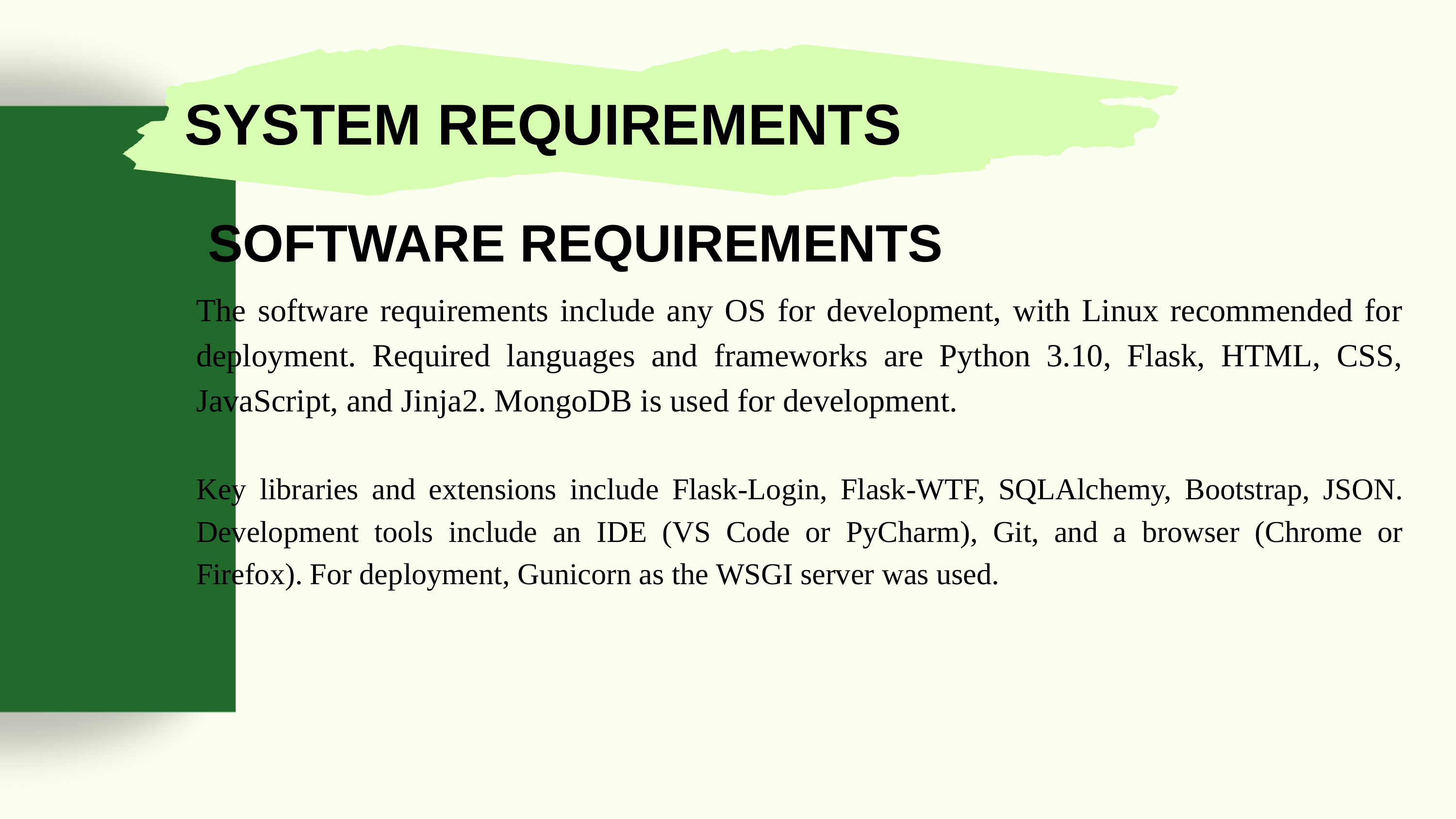

SYSTEM REQUIREMENTS

SOFTWARE REQUIREMENTS
The software requirements include any OS for development, with Linux recommended for deployment. Required languages and frameworks are Python 3.10, Flask, HTML, CSS, JavaScript, and Jinja2. MongoDB is used for development.

Key libraries and extensions include Flask-Login, Flask-WTF, SQLAlchemy, Bootstrap, JSON. Development tools include an IDE (VS Code or PyCharm), Git, and a browser (Chrome or Firefox). For deployment, Gunicorn as the WSGI server was used.